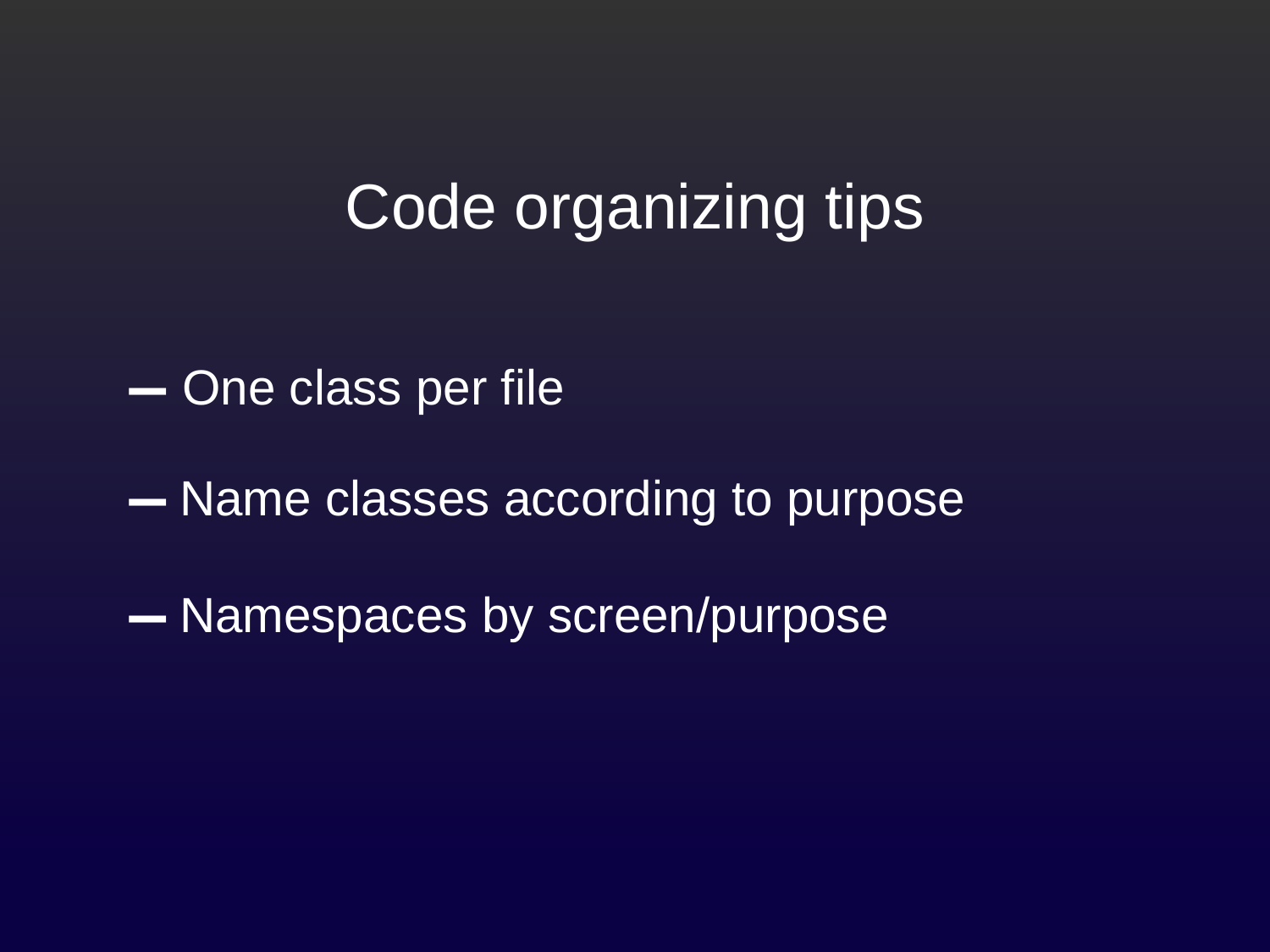

# Code organizing tips
― One class per file
― Name classes according to purpose
― Namespaces by screen/purpose